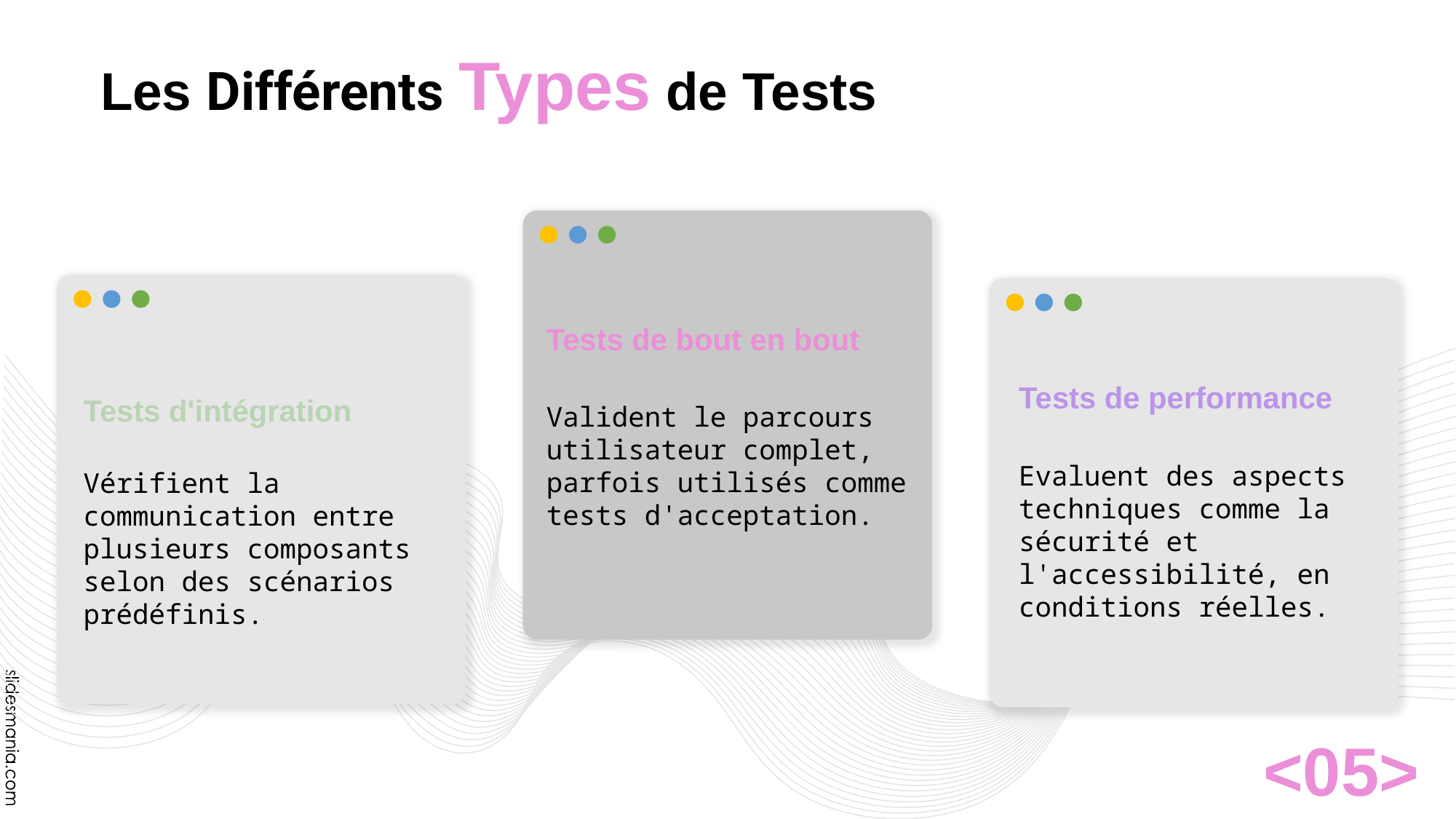

# Les Différents Types de Tests
Tests de bout en bout
Tests de performance
Tests d'intégration
Valident le parcours utilisateur complet, parfois utilisés comme tests d'acceptation.
Evaluent des aspects techniques comme la sécurité et l'accessibilité, en conditions réelles.
Vérifient la communication entre plusieurs composants selon des scénarios prédéfinis.
<05>